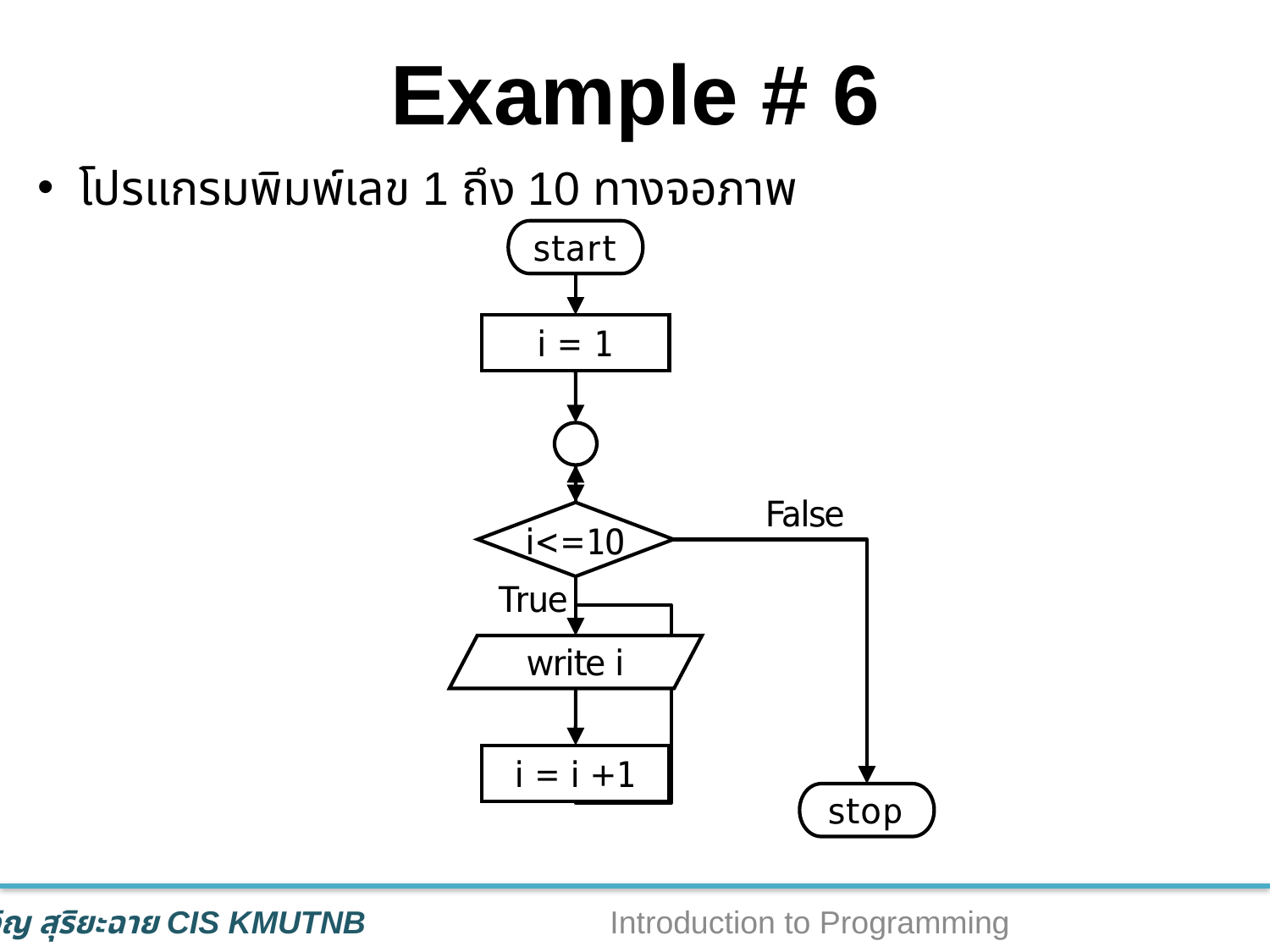

# Example # 6
โปรแกรมพิมพ์เลข 1 ถึง 10 ทางจอภาพ
start
i = 1

False

i<=10
True
write i
i = i +1
stop
41
Introduction to Programming